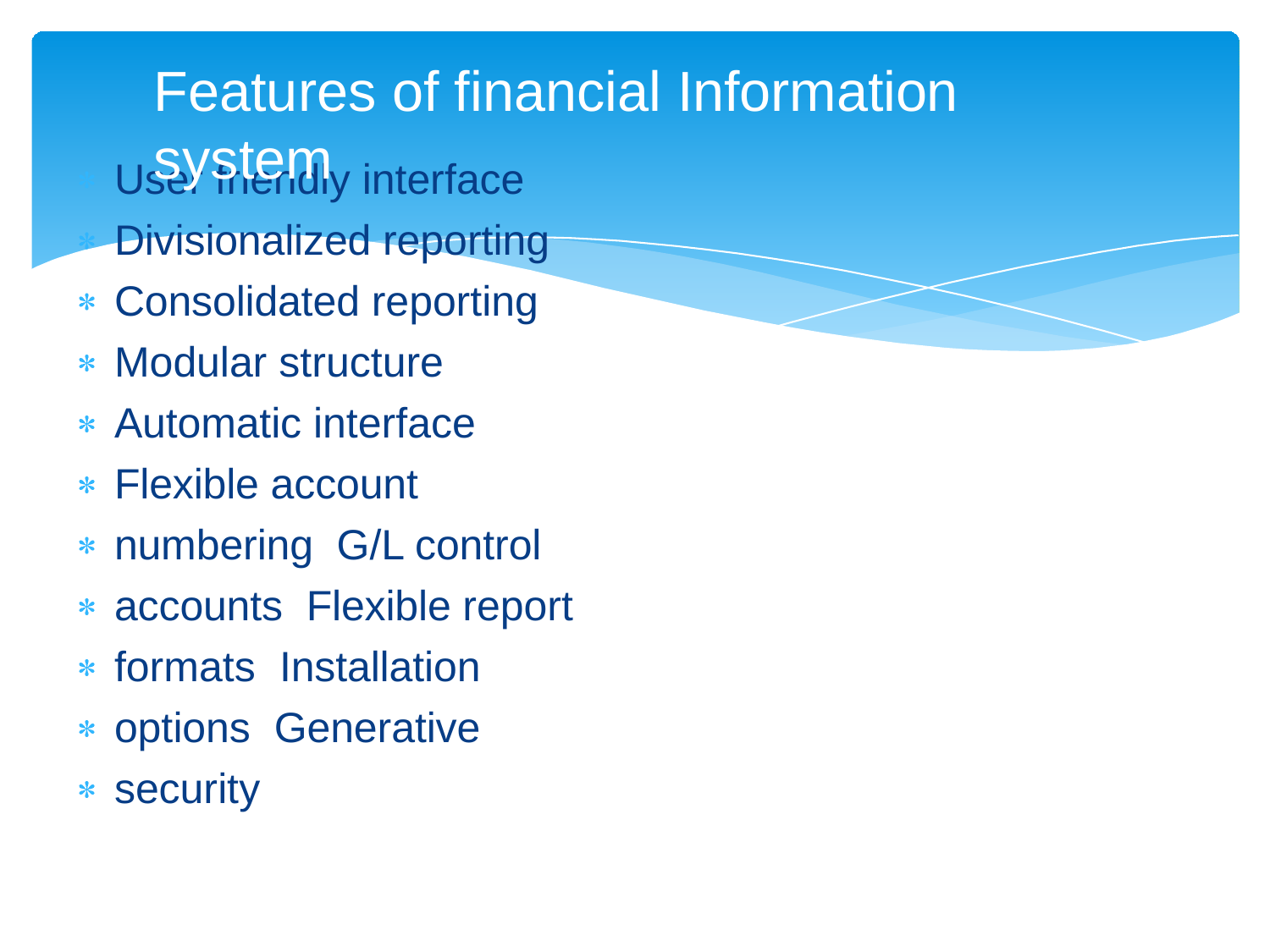

# Features of financial Information system
User friendly interface  Divisionalized reporting  Consolidated reporting  Modular structure  Automatic interface  Flexible account numbering  G/L control accounts  Flexible report formats  Installation options  Generative
security